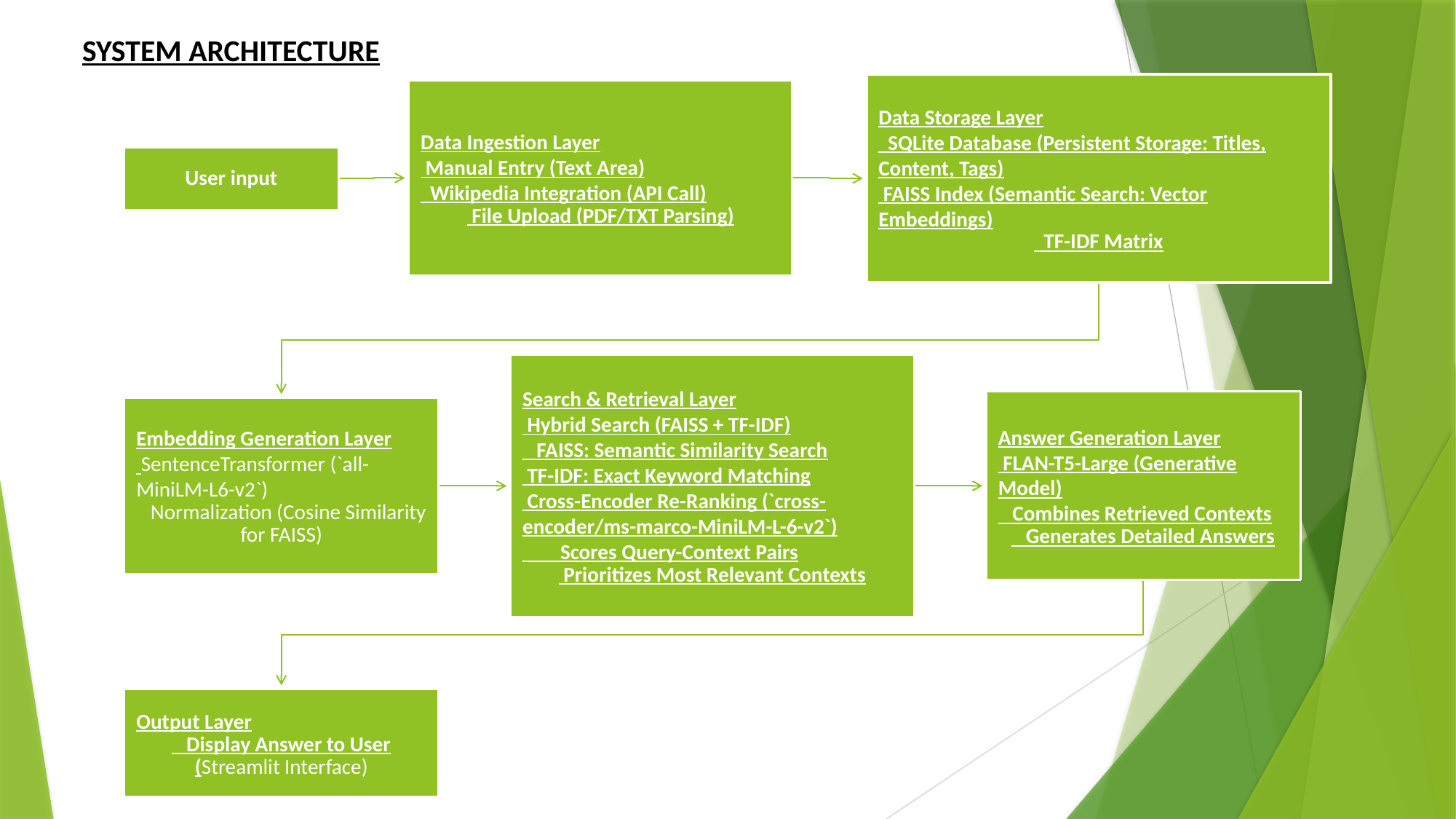

SYSTEM ARCHITECTURE

User input

Data Ingestion Layer
 Manual Entry (Text Area)
  Wikipedia Integration (API Call)
 File Upload (PDF/TXT Parsing)

Data Storage Layer
  SQLite Database (Persistent Storage: Titles, Content, Tags)
 FAISS Index (Semantic Search: Vector Embeddings)
  TF-IDF Matrix

Embedding Generation Layer
 SentenceTransformer (`all-MiniLM-L6-v2`)
   Normalization (Cosine Similarity for FAISS)

Search & Retrieval Layer
 Hybrid Search (FAISS + TF-IDF)
   FAISS: Semantic Similarity Search
 TF-IDF: Exact Keyword Matching
 Cross-Encoder Re-Ranking (`cross-encoder/ms-marco-MiniLM-L-6-v2`)
        Scores Query-Context Pairs
 Prioritizes Most Relevant Contexts

Answer Generation Layer
 FLAN-T5-Large (Generative Model)
   Combines Retrieved Contexts
   Generates Detailed Answers
Output Layer
   Display Answer to User (Streamlit Interface)